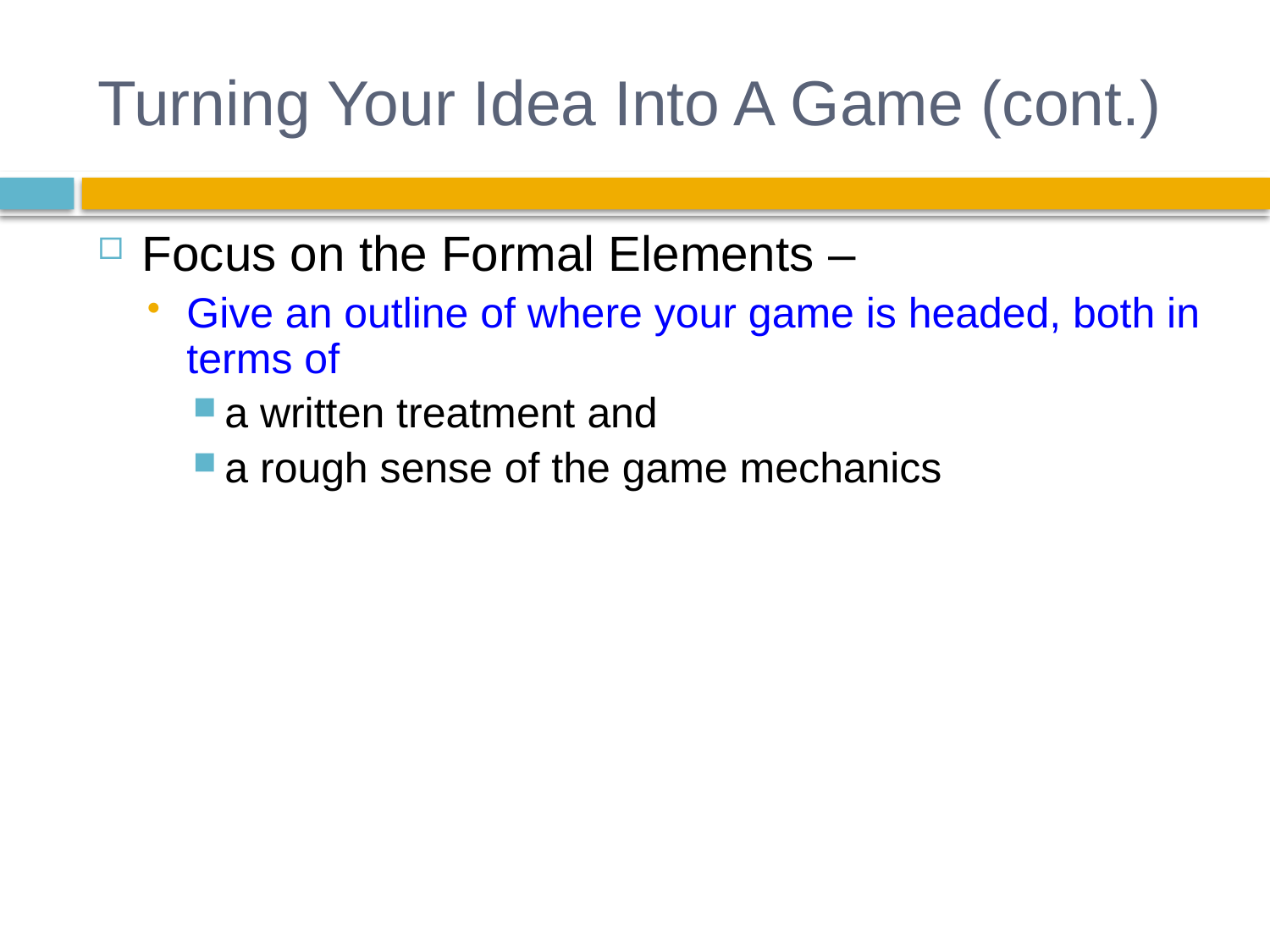

# Turning Your Idea Into A Game (cont.)
Focus on the Formal Elements –
Give an outline of where your game is headed, both in terms of
a written treatment and
a rough sense of the game mechanics